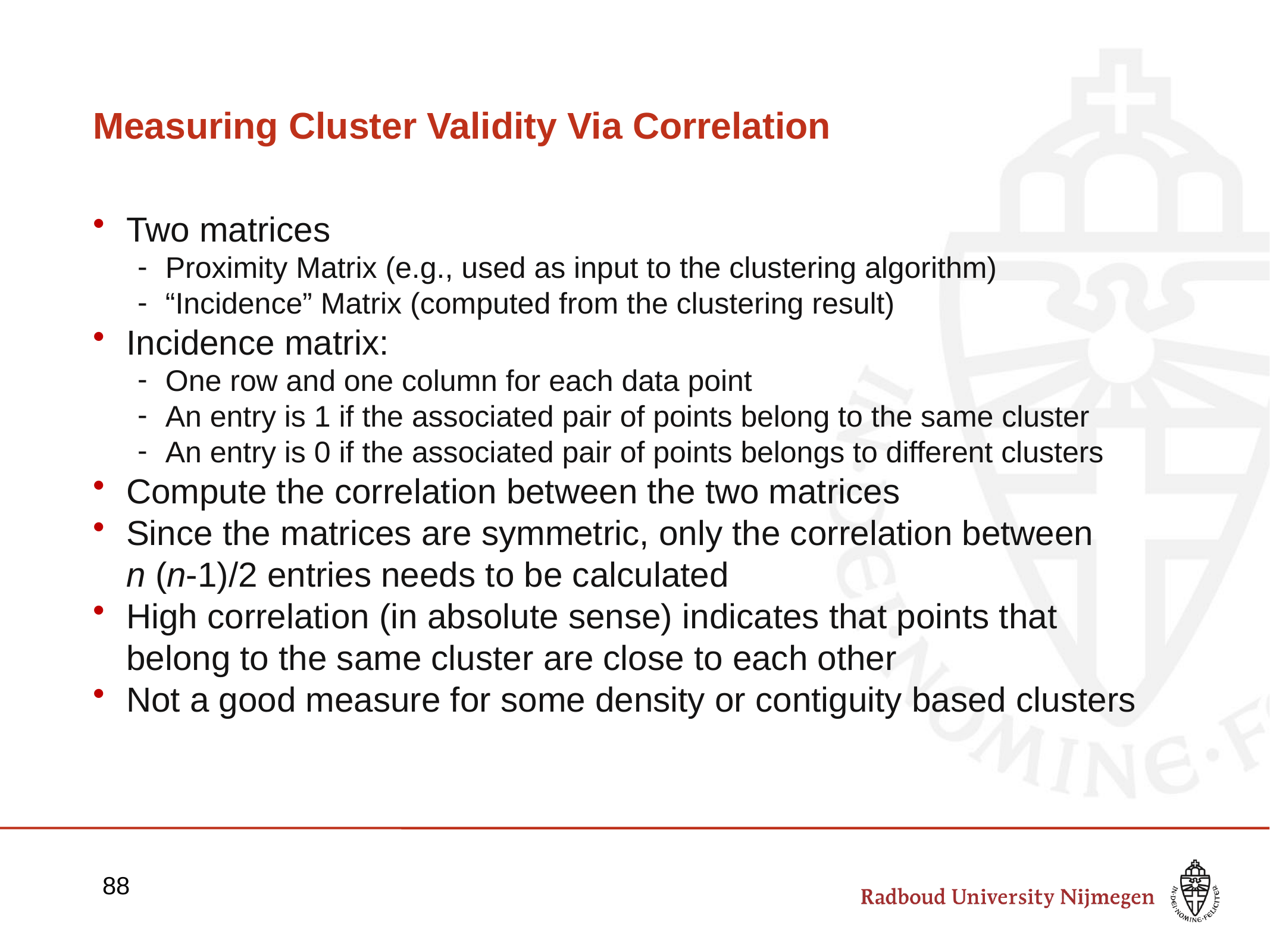

# Measuring Cluster Validity Via Correlation
Two matrices
Proximity Matrix (e.g., used as input to the clustering algorithm)
“Incidence” Matrix (computed from the clustering result)
Incidence matrix:
One row and one column for each data point
An entry is 1 if the associated pair of points belong to the same cluster
An entry is 0 if the associated pair of points belongs to different clusters
Compute the correlation between the two matrices
Since the matrices are symmetric, only the correlation between
n (n-1)/2 entries needs to be calculated
High correlation (in absolute sense) indicates that points that belong to the same cluster are close to each other
Not a good measure for some density or contiguity based clusters
88